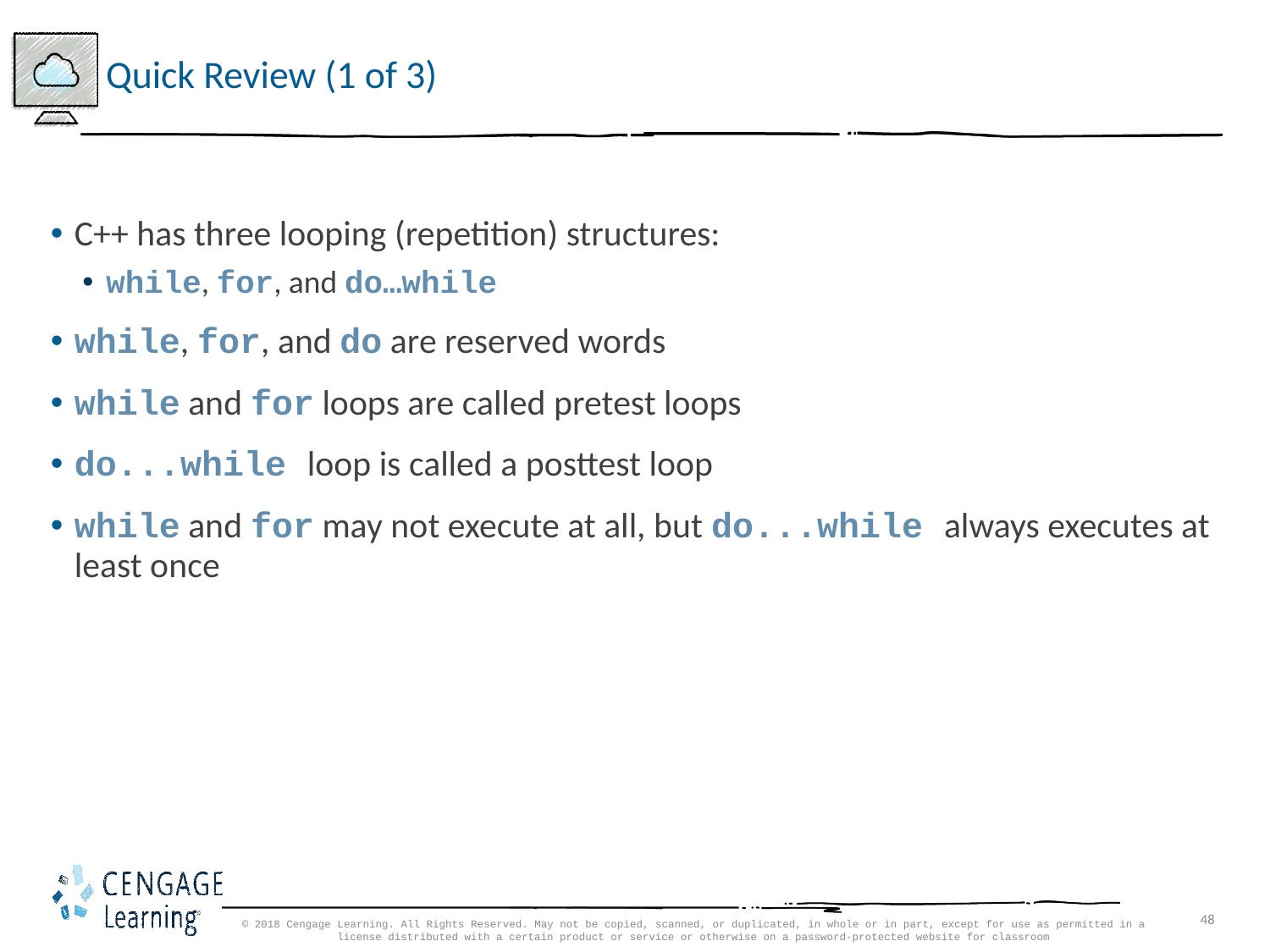

# Quick Review (1 of 3)
C++ has three looping (repetition) structures:
while, for, and do…while
while, for, and do are reserved words
while and for loops are called pretest loops
do...while loop is called a posttest loop
while and for may not execute at all, but do...while always executes at least once
© 2018 Cengage Learning. All Rights Reserved. May not be copied, scanned, or duplicated, in whole or in part, except for use as permitted in a license distributed with a certain product or service or otherwise on a password-protected website for classroom